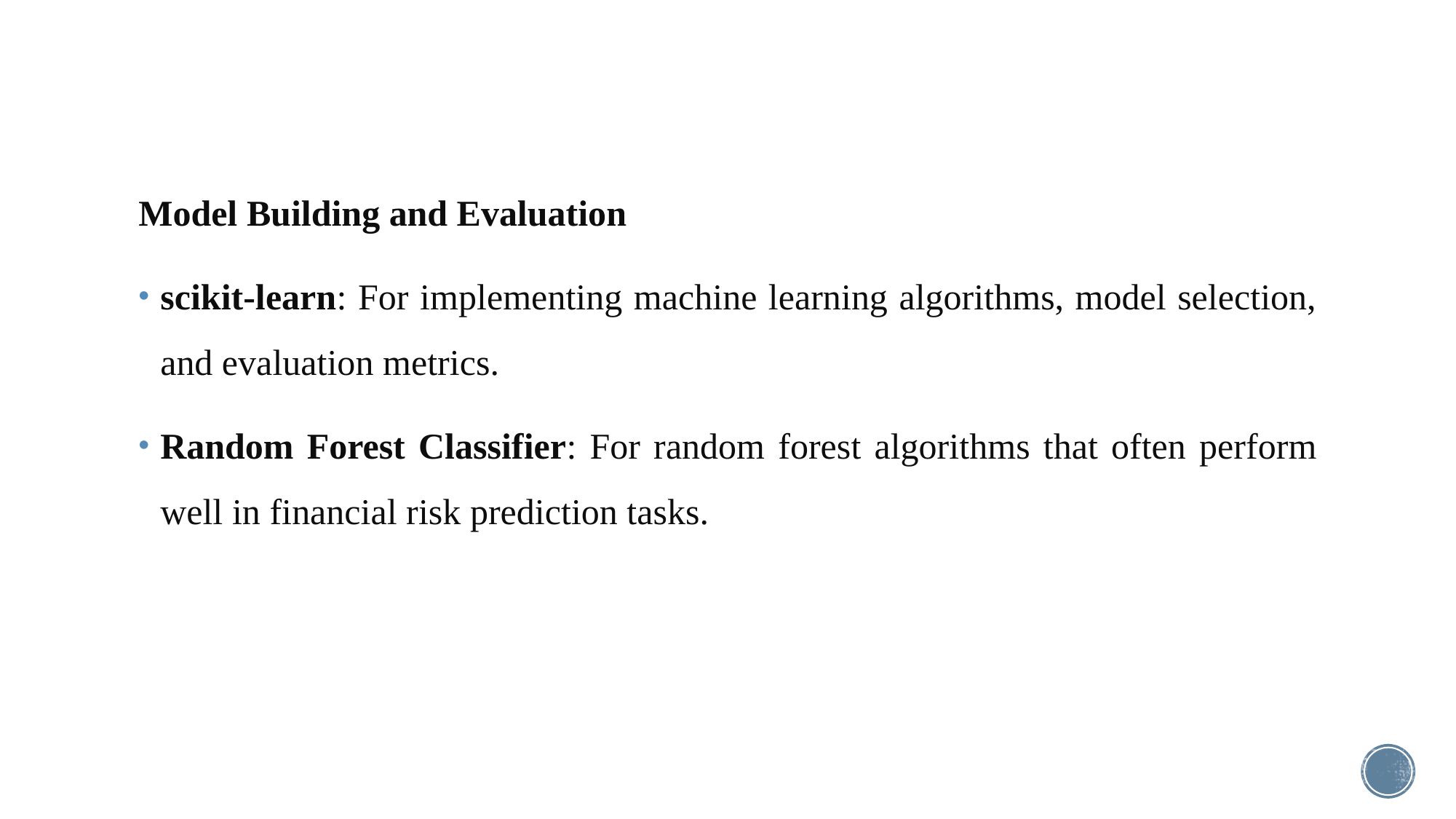

Model Building and Evaluation
scikit-learn: For implementing machine learning algorithms, model selection, and evaluation metrics.
Random Forest Classifier: For random forest algorithms that often perform well in financial risk prediction tasks.